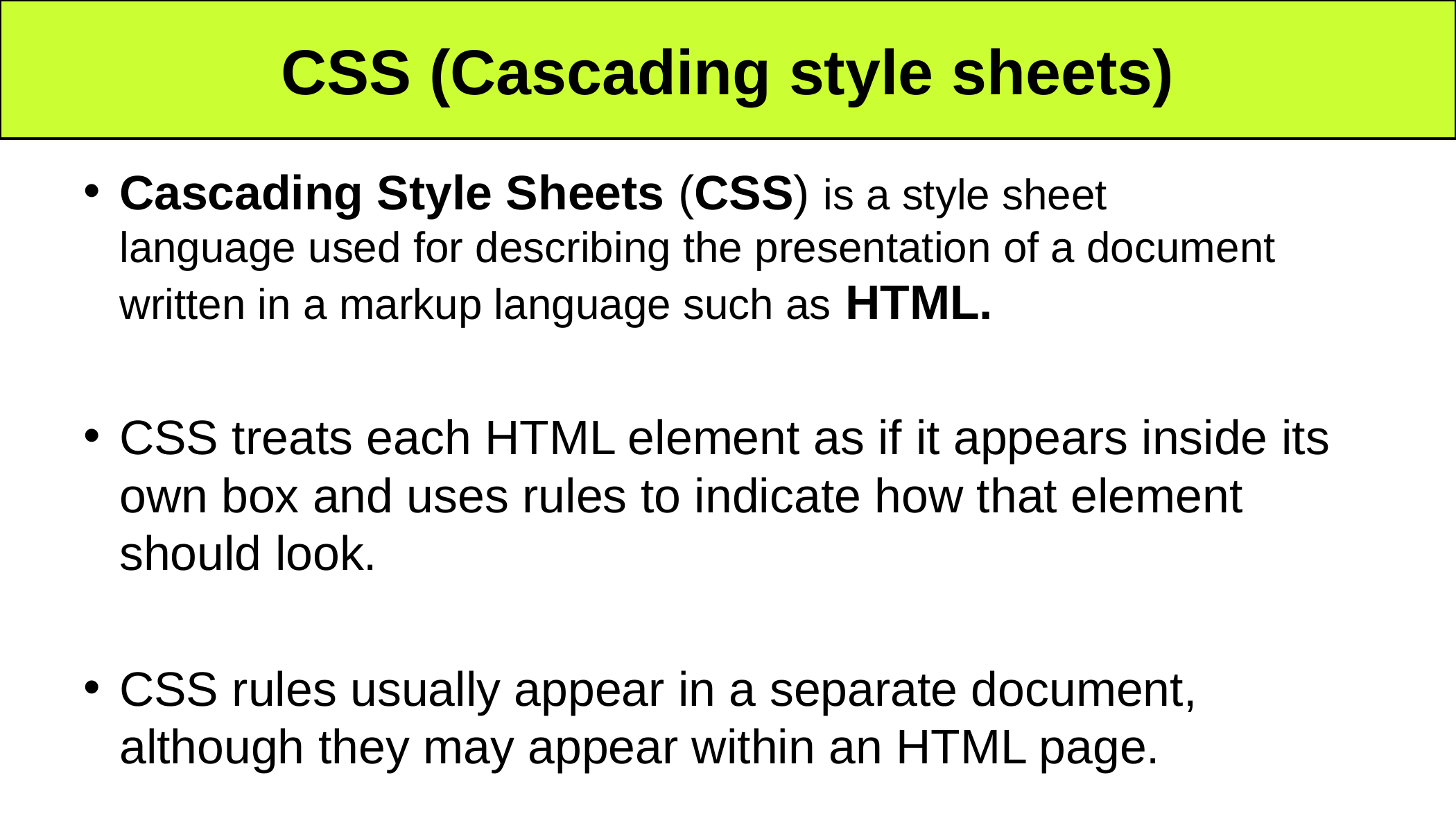

# CSS (Cascading style sheets)
Cascading Style Sheets (CSS) is a style sheet language used for describing the presentation of a document written in a markup language such as HTML.

CSS treats each HTML element as if it appears inside its own box and uses rules to indicate how that element should look.

CSS rules usually appear in a separate document, although they may appear within an HTML page.